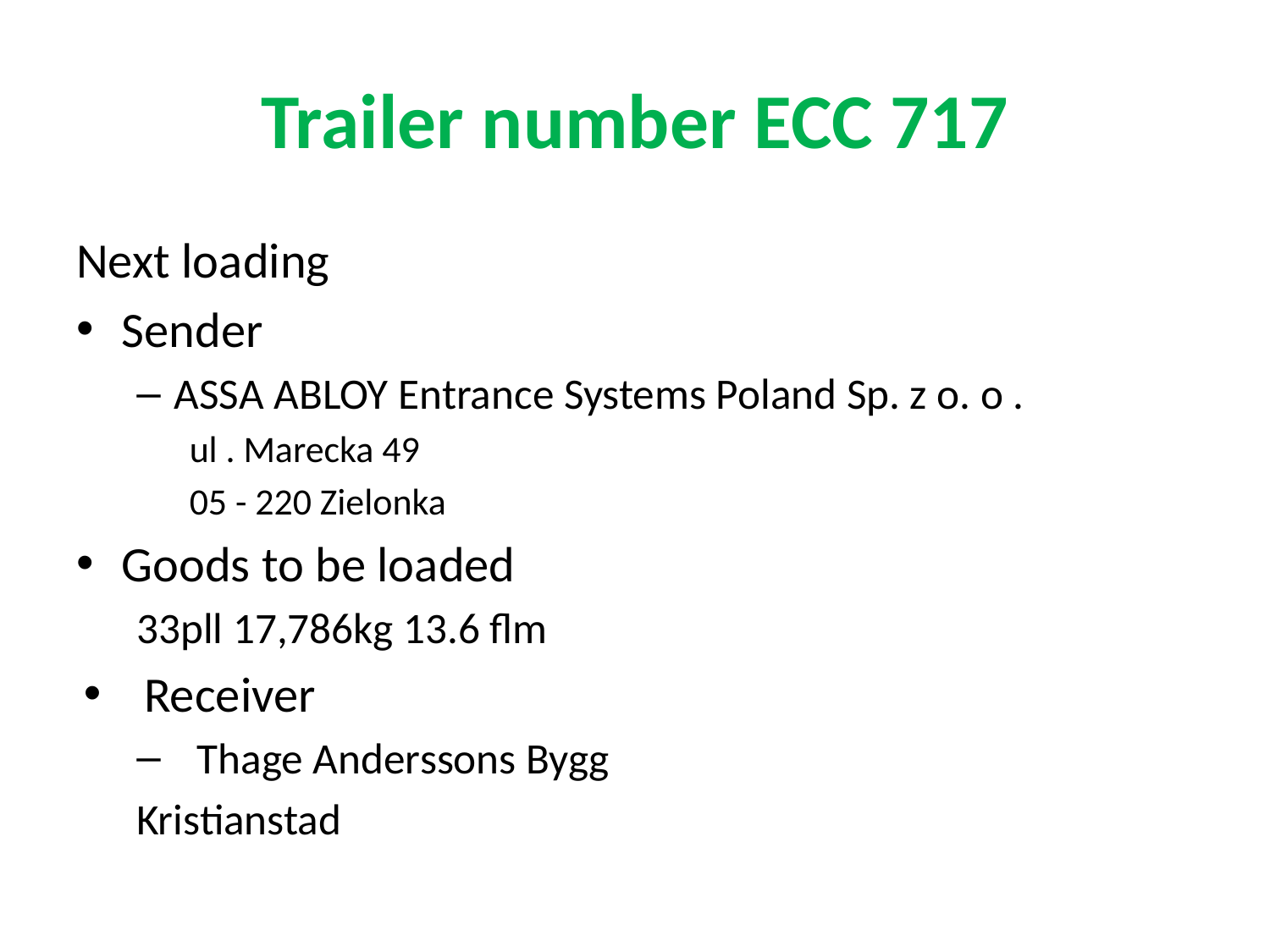

# Trailer number ECC 717
Next loading
Sender
ASSA ABLOY Entrance Systems Poland Sp. z o. o .
ul . Marecka 49
05 - 220 Zielonka
Goods to be loaded
33pll 17,786kg 13.6 flm
Receiver
Thage Anderssons Bygg
Kristianstad